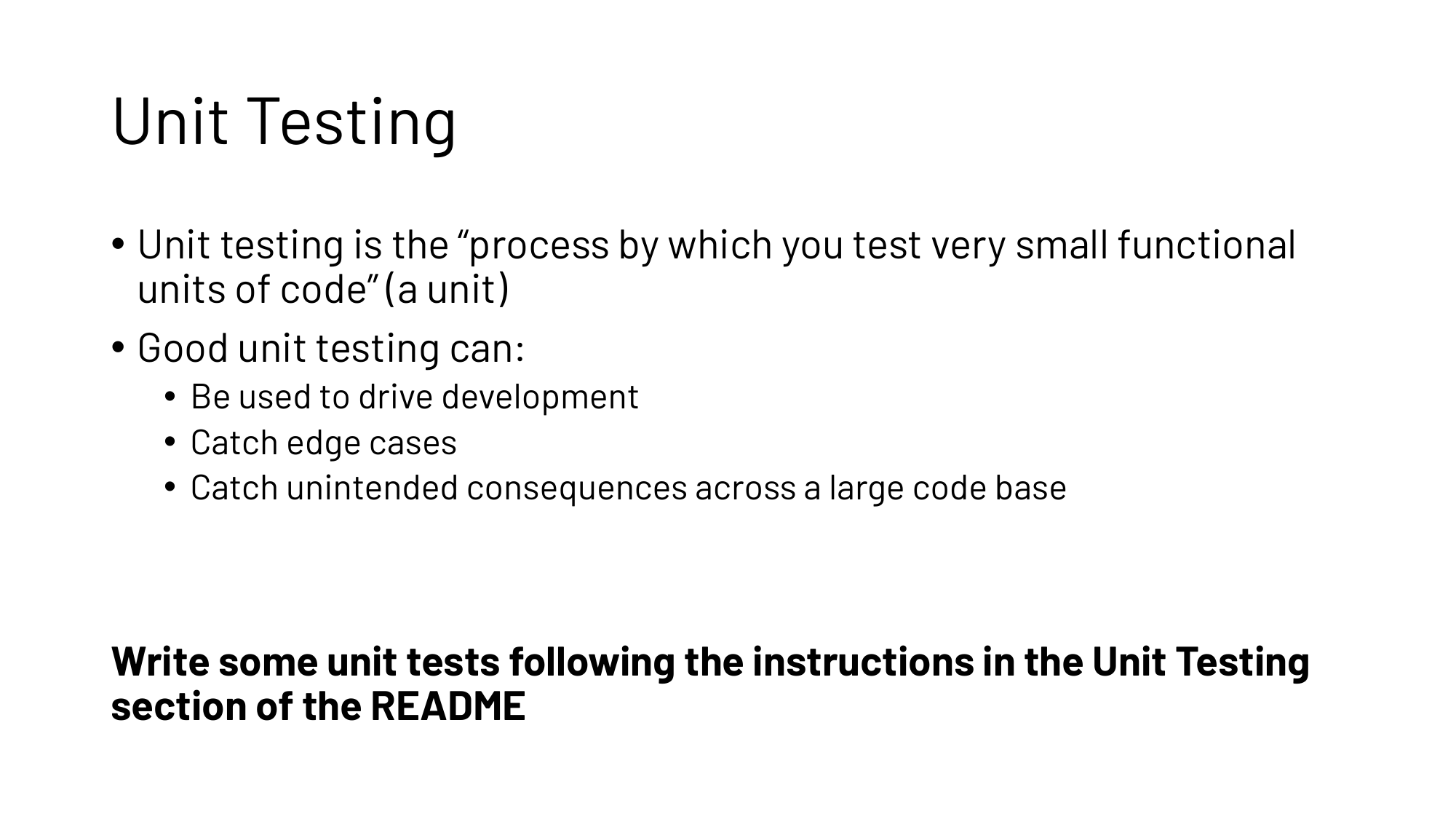

# Unit Testing
Unit testing is the “process by which you test very small functional units of code” (a unit)
Good unit testing can:
Be used to drive development
Catch edge cases
Catch unintended consequences across a large code base

Write some unit tests following the instructions in the Unit Testing section of the README